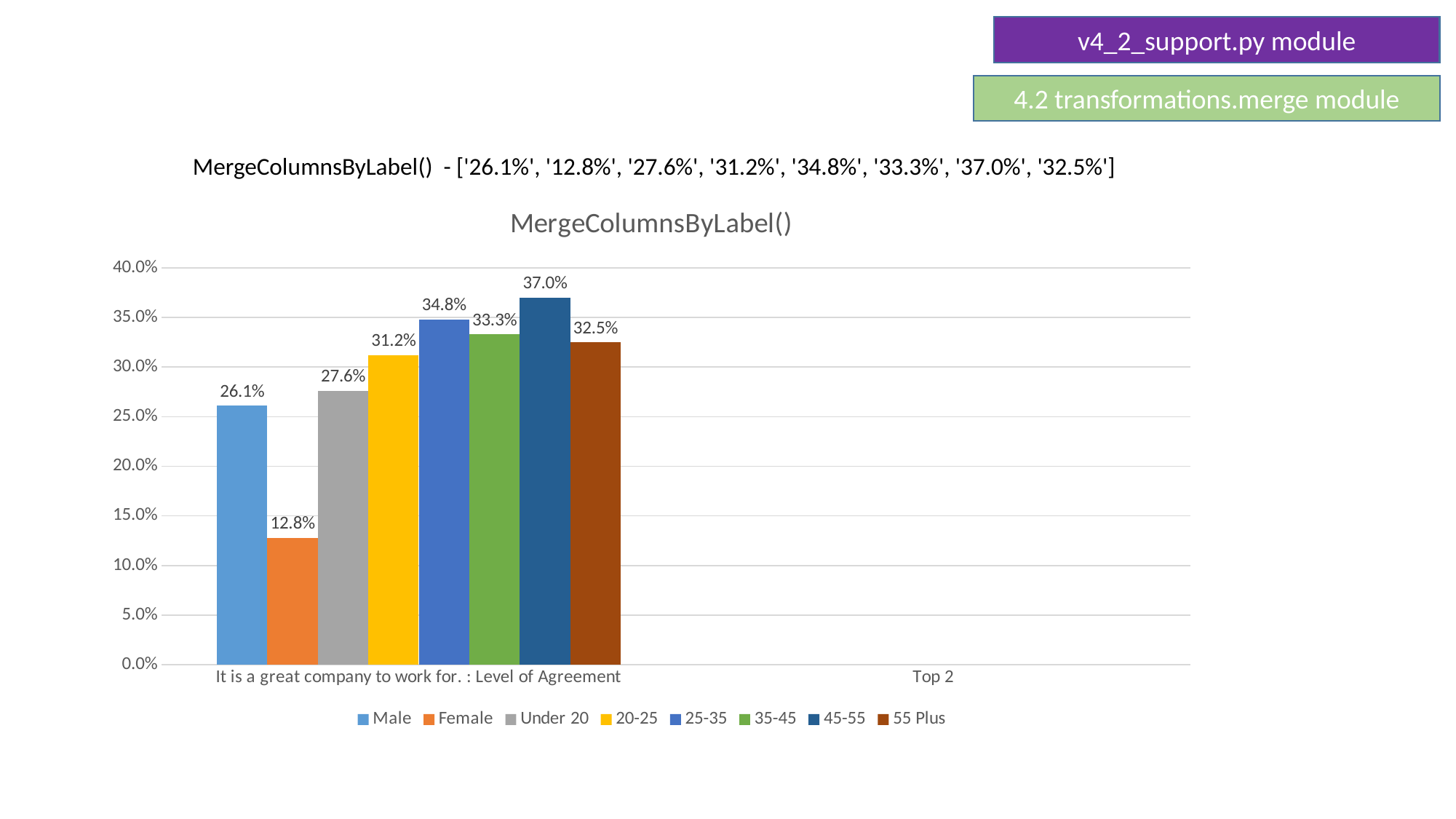

4.2 transformations.merge module
# MergeColumnsByLabel()  - ['26.1%', '12.8%', '27.6%', '31.2%', '34.8%', '33.3%', '37.0%', '32.5%']

[unsupported chart]